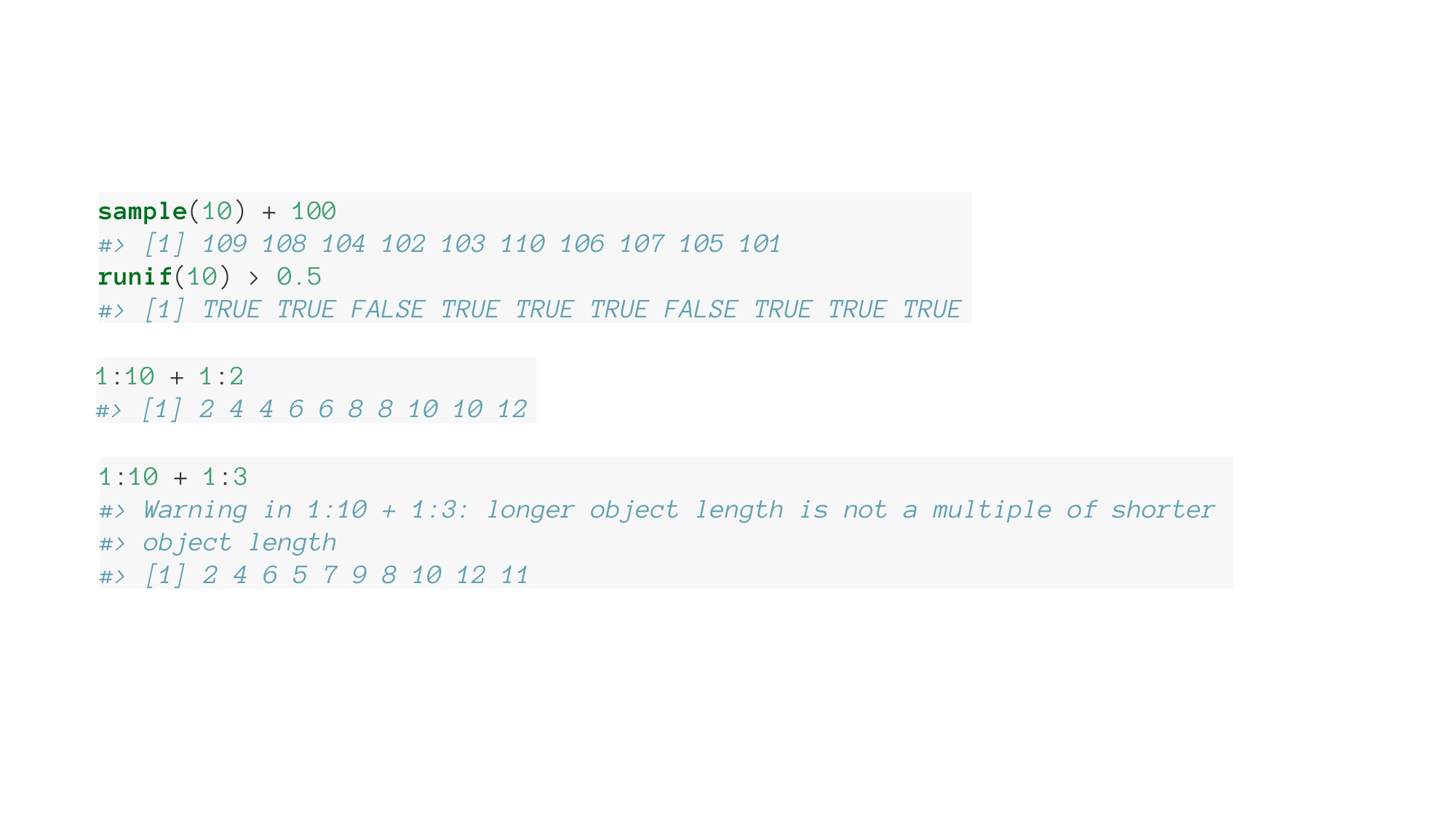

sample(10) + 100
#> [1] 109 108 104 102 103 110 106 107 105 101
runif(10) > 0.5
#> [1] TRUE TRUE FALSE TRUE TRUE TRUE FALSE TRUE TRUE TRUE
1:10 + 1:2
#> [1] 2 4 4 6 6 8 8 10 10 12
1:10 + 1:3
#> Warning in 1:10 + 1:3: longer object length is not a multiple of shorter
#> object length
#> [1] 2 4 6 5 7 9 8 10 12 11